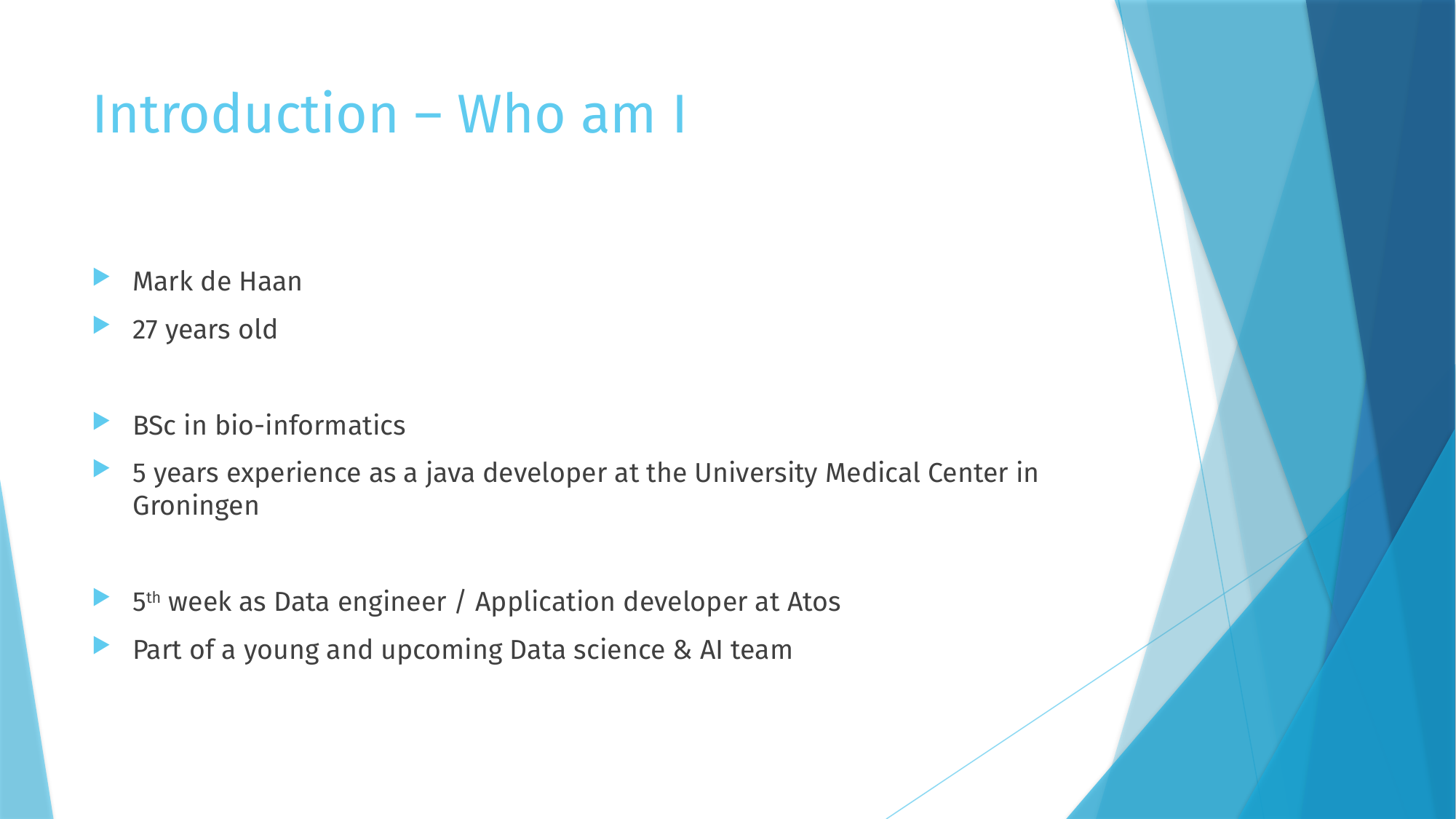

# Introduction – Who am I
Mark de Haan
27 years old

BSc in bio-informatics
5 years experience as a java developer at the University Medical Center in Groningen

5th week as Data engineer / Application developer at Atos
Part of a young and upcoming Data science & AI team